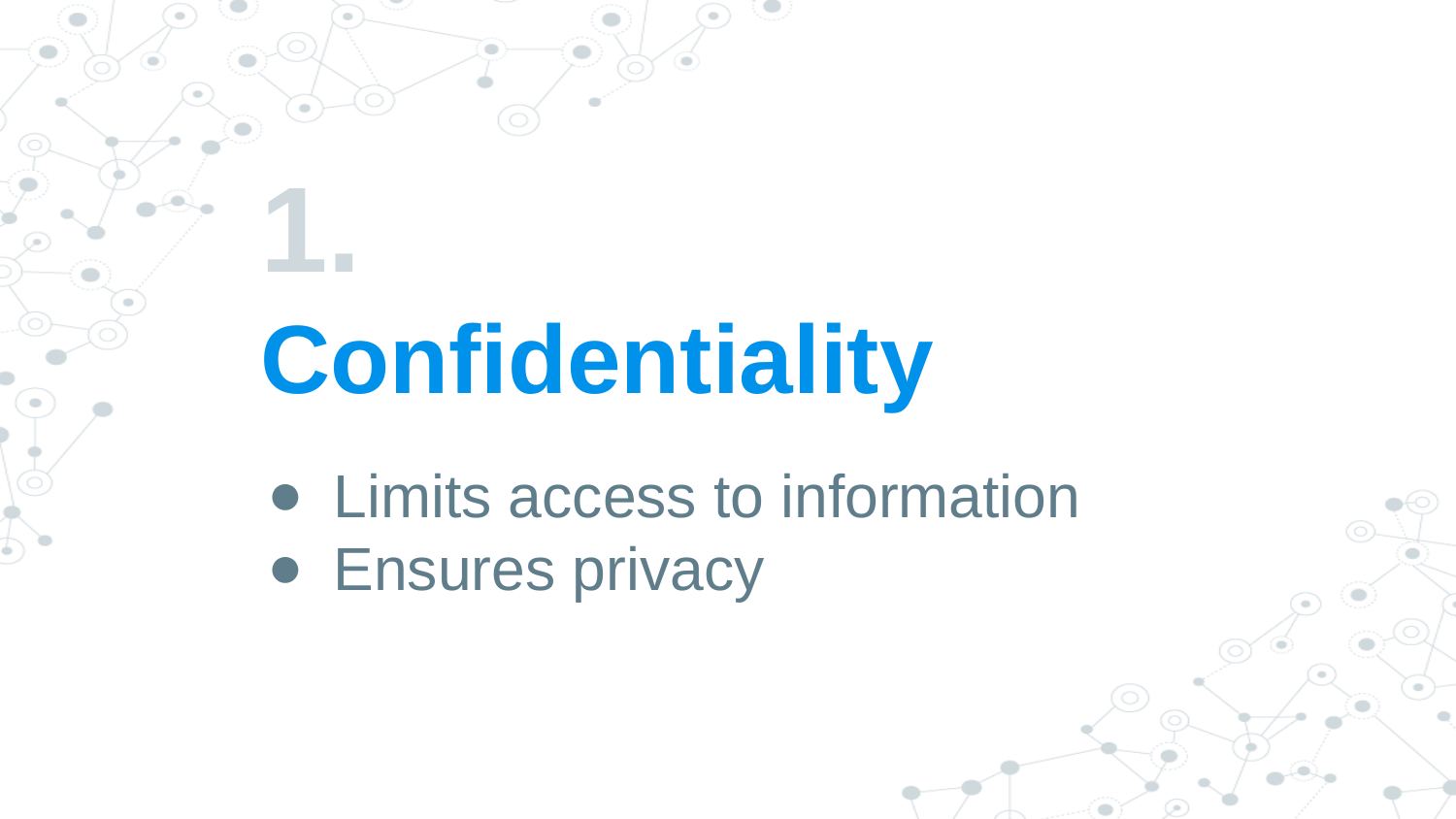

# 1.
Confidentiality
Limits access to information
Ensures privacy